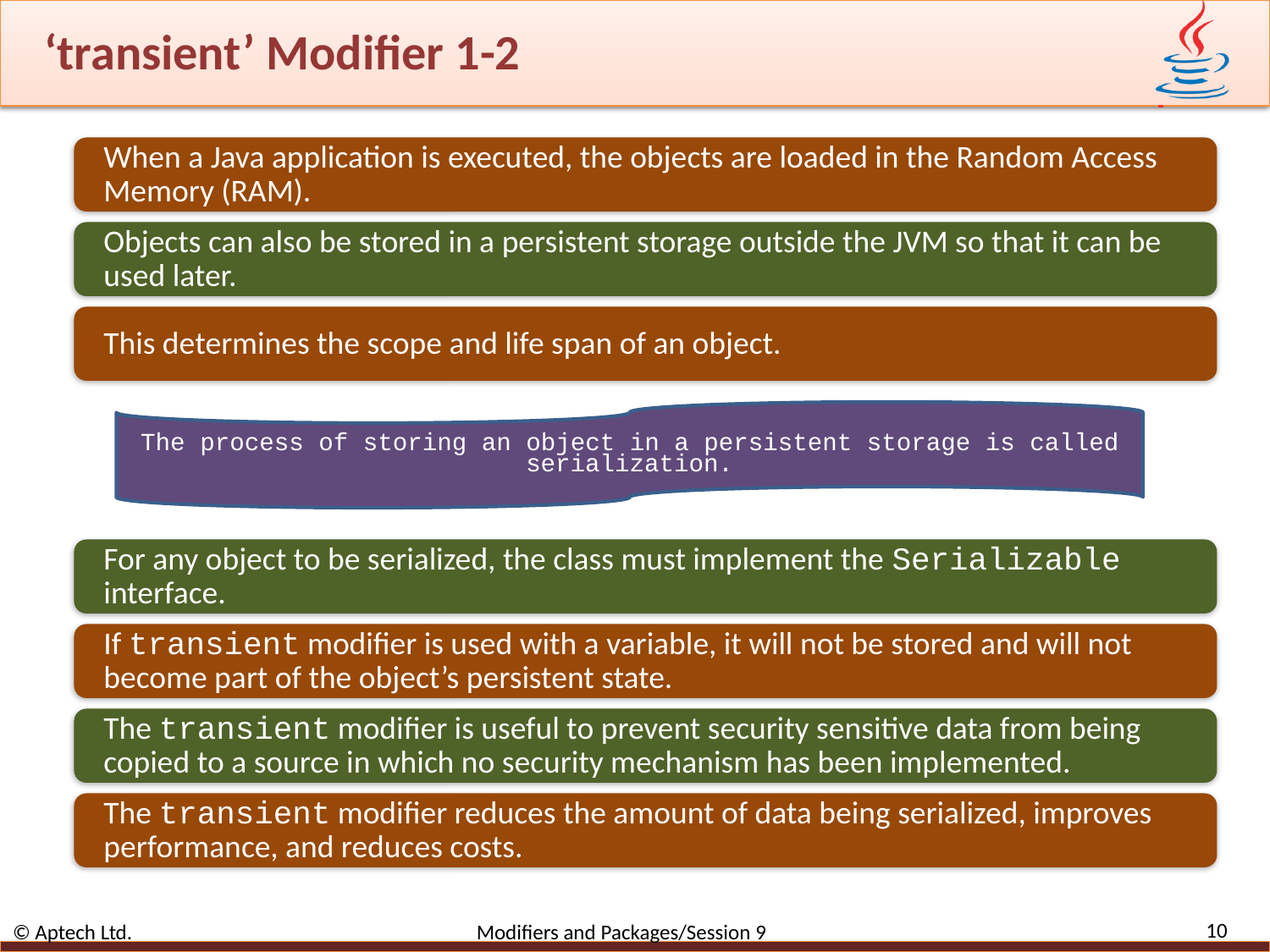

# ‘transient’ Modifier 1-2

When a Java application is executed, the objects are loaded in the Random Access Memory (RAM).

Objects can also be stored in a persistent storage outside the JVM so that it can be used later.

This determines the scope and life span of an object.
The process of storing an object in a persistent storage is called serialization.

For any object to be serialized, the class must implement the Serializable interface.

If transient modifier is used with a variable, it will not be stored and will not become part of the object’s persistent state.

The transient modifier is useful to prevent security sensitive data from being copied to a source in which no security mechanism has been implemented.

The transient modifier reduces the amount of data being serialized, improves performance, and reduces costs.
10
© Aptech Ltd.                                                                       Modifiers and Packages/Session 9